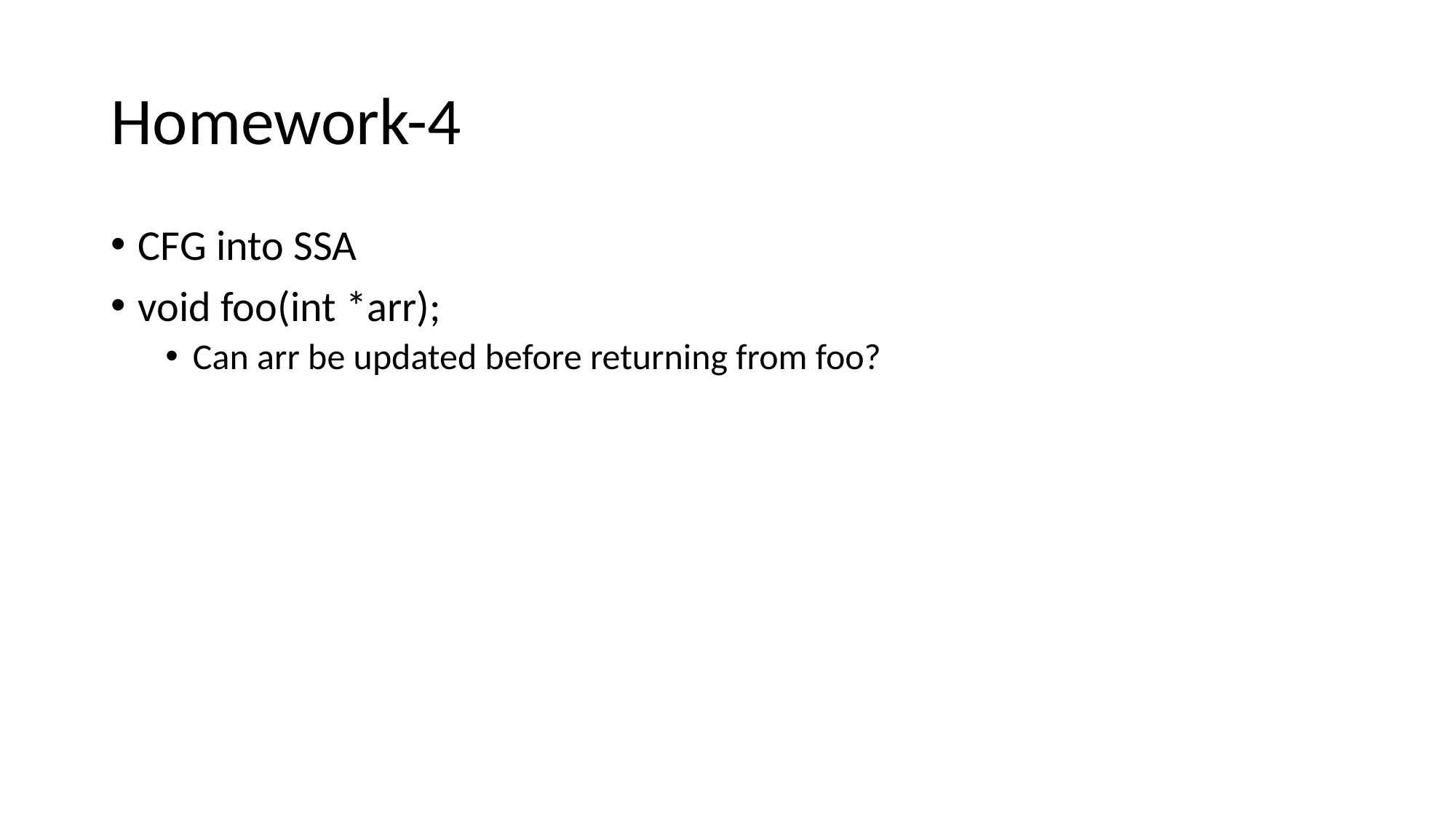

# Homework-4
CFG into SSA
void foo(int *arr);
Can arr be updated before returning from foo?